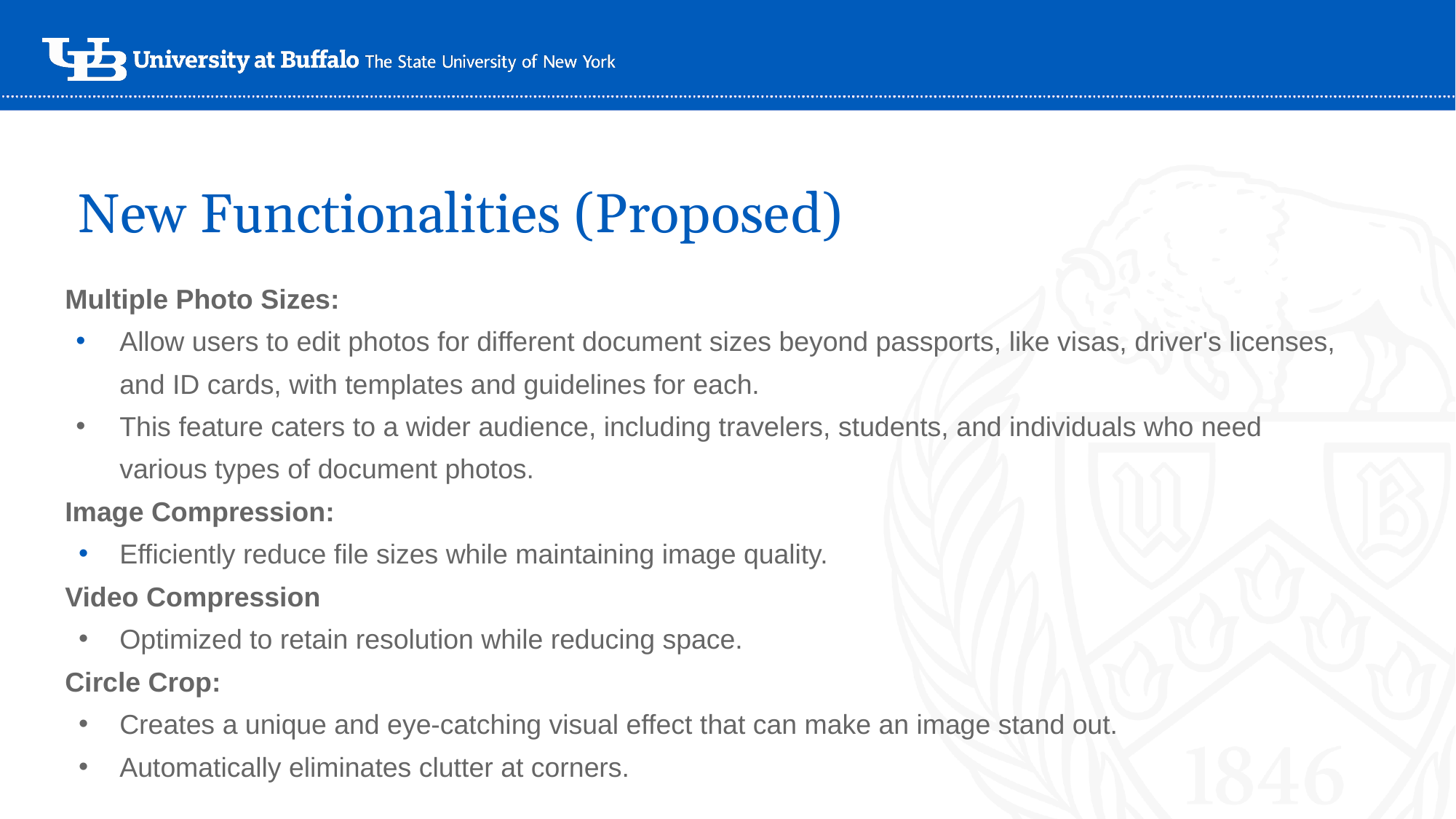

New Functionalities (Proposed)
Multiple Photo Sizes:
Allow users to edit photos for different document sizes beyond passports, like visas, driver's licenses, and ID cards, with templates and guidelines for each.
This feature caters to a wider audience, including travelers, students, and individuals who need various types of document photos.
Image Compression:
Efficiently reduce file sizes while maintaining image quality.
Video Compression
Optimized to retain resolution while reducing space.
Circle Crop:
Creates a unique and eye-catching visual effect that can make an image stand out.
Automatically eliminates clutter at corners.